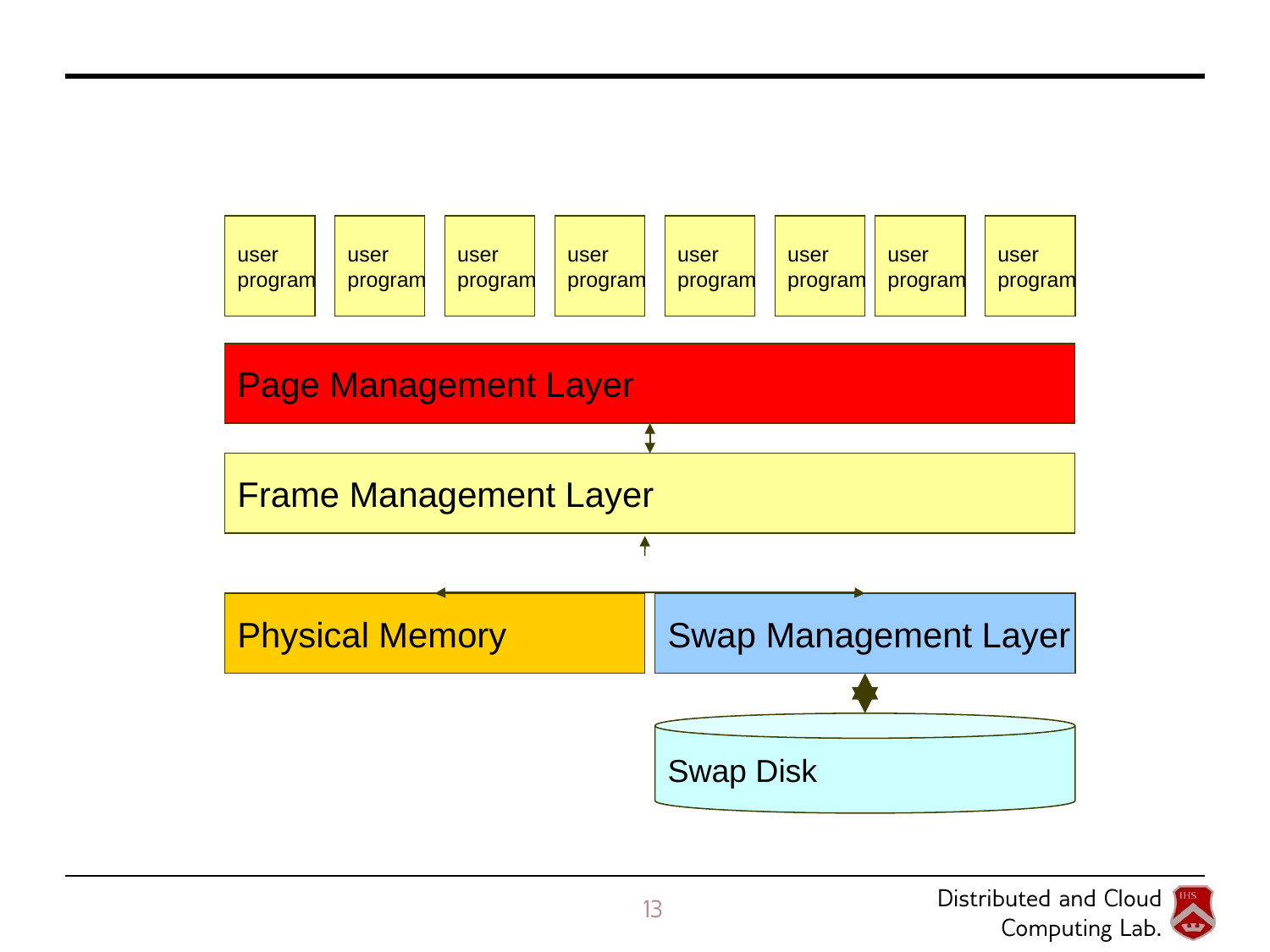

user
program
user
program
user
program
user
program
user
program
user
program
user
program
user
program
Page Management Layer
Frame Management Layer

Physical Memory
Swap Management Layer
Swap Disk
13